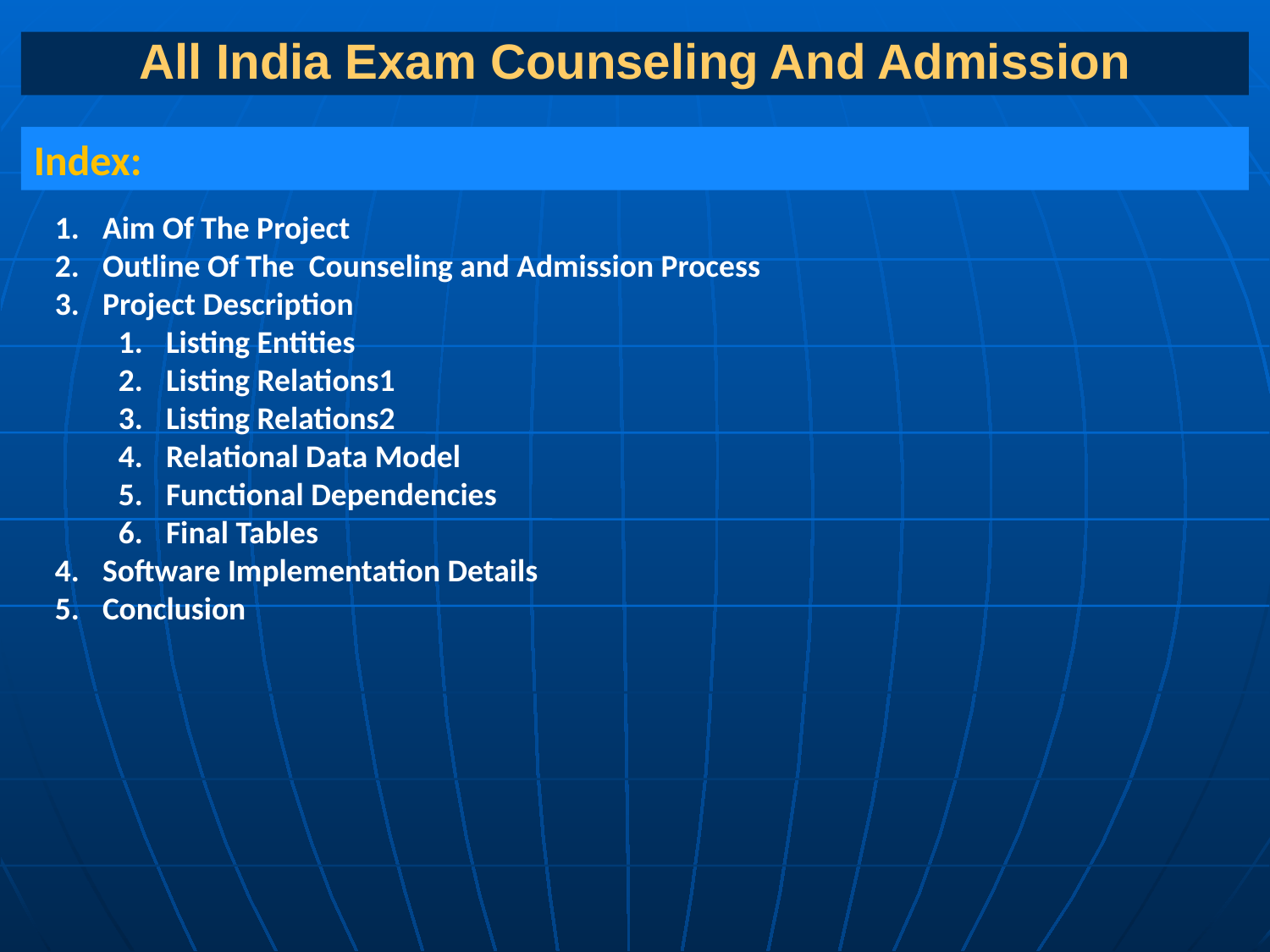

# All India Exam Counseling And Admission
Index:
Aim Of The Project
Outline Of The  Counseling and Admission Process
Project Description
Listing Entities
Listing Relations1
Listing Relations2
Relational Data Model
Functional Dependencies
Final Tables
Software Implementation Details
Conclusion